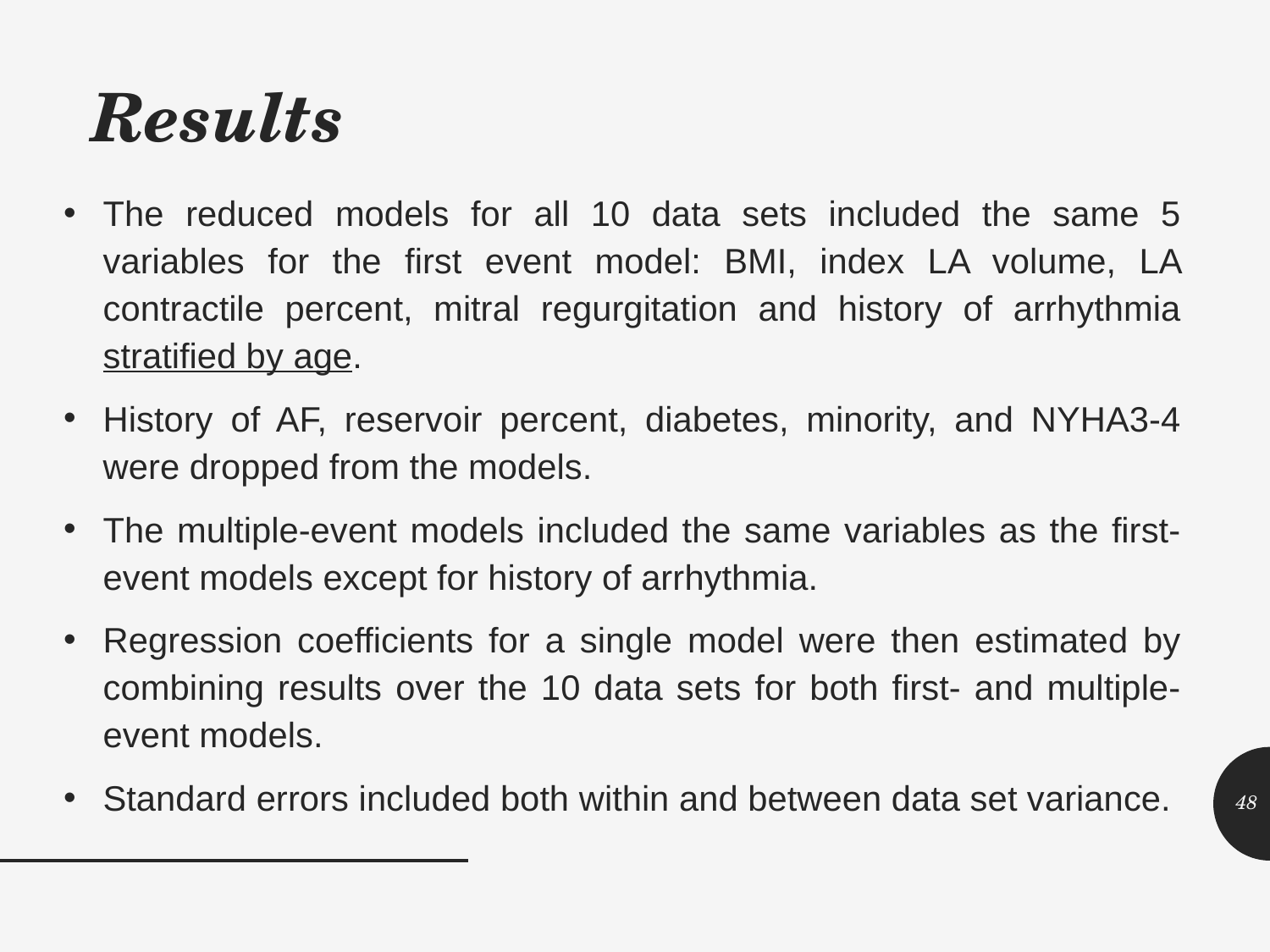

# Results
The reduced models for all 10 data sets included the same 5 variables for the first event model: BMI, index LA volume, LA contractile percent, mitral regurgitation and history of arrhythmia stratified by age.
History of AF, reservoir percent, diabetes, minority, and NYHA3-4 were dropped from the models.
The multiple-event models included the same variables as the first-event models except for history of arrhythmia.
Regression coefficients for a single model were then estimated by combining results over the 10 data sets for both first- and multiple-event models.
Standard errors included both within and between data set variance.

48